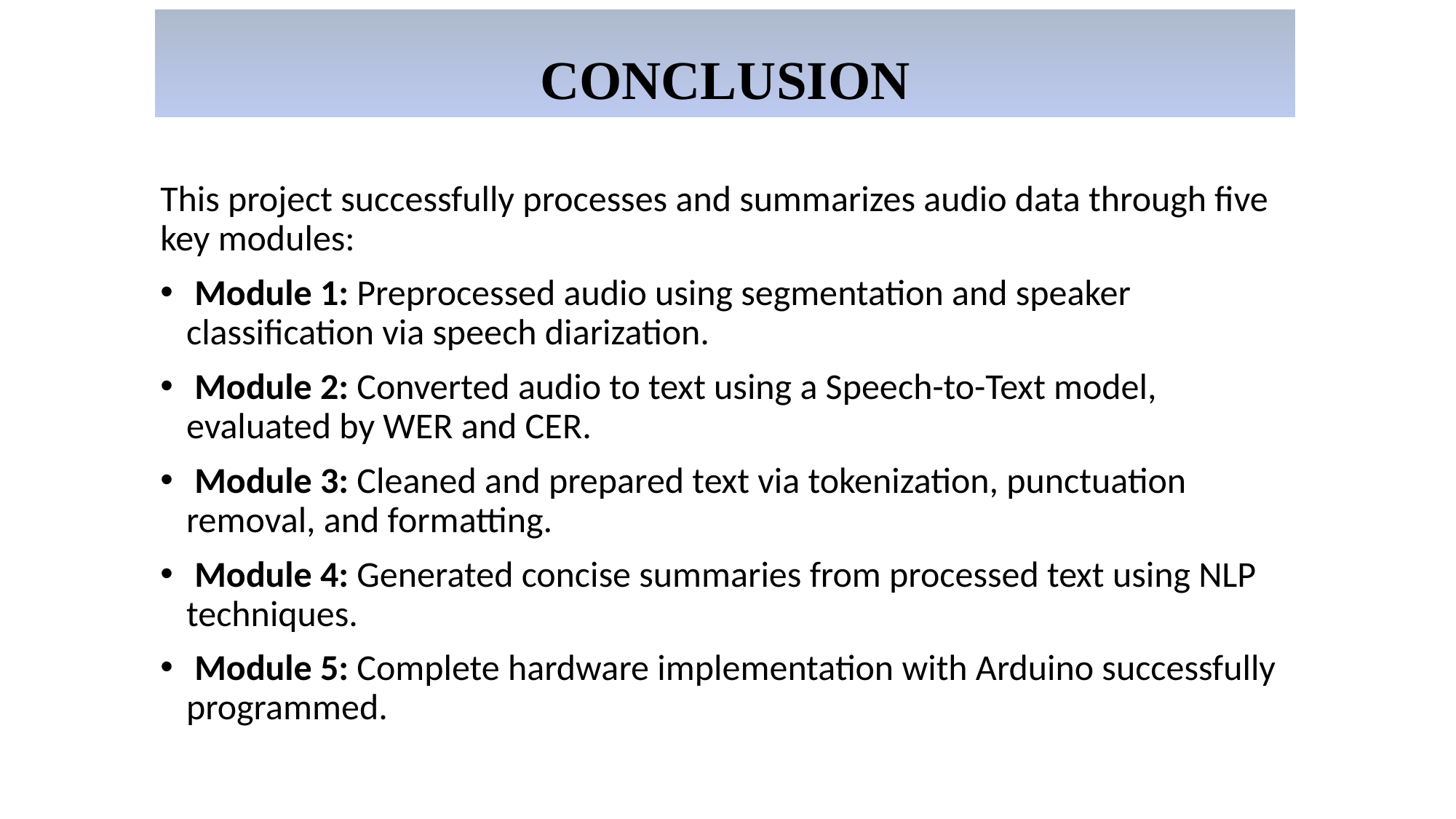

CONCLUSION
# This project successfully processes and summarizes audio data through five key modules:
 Module 1: Preprocessed audio using segmentation and speaker classification via speech diarization.
 Module 2: Converted audio to text using a Speech-to-Text model, evaluated by WER and CER.
 Module 3: Cleaned and prepared text via tokenization, punctuation removal, and formatting.
 Module 4: Generated concise summaries from processed text using NLP   techniques.
 Module 5: Complete hardware implementation with Arduino successfully programmed.